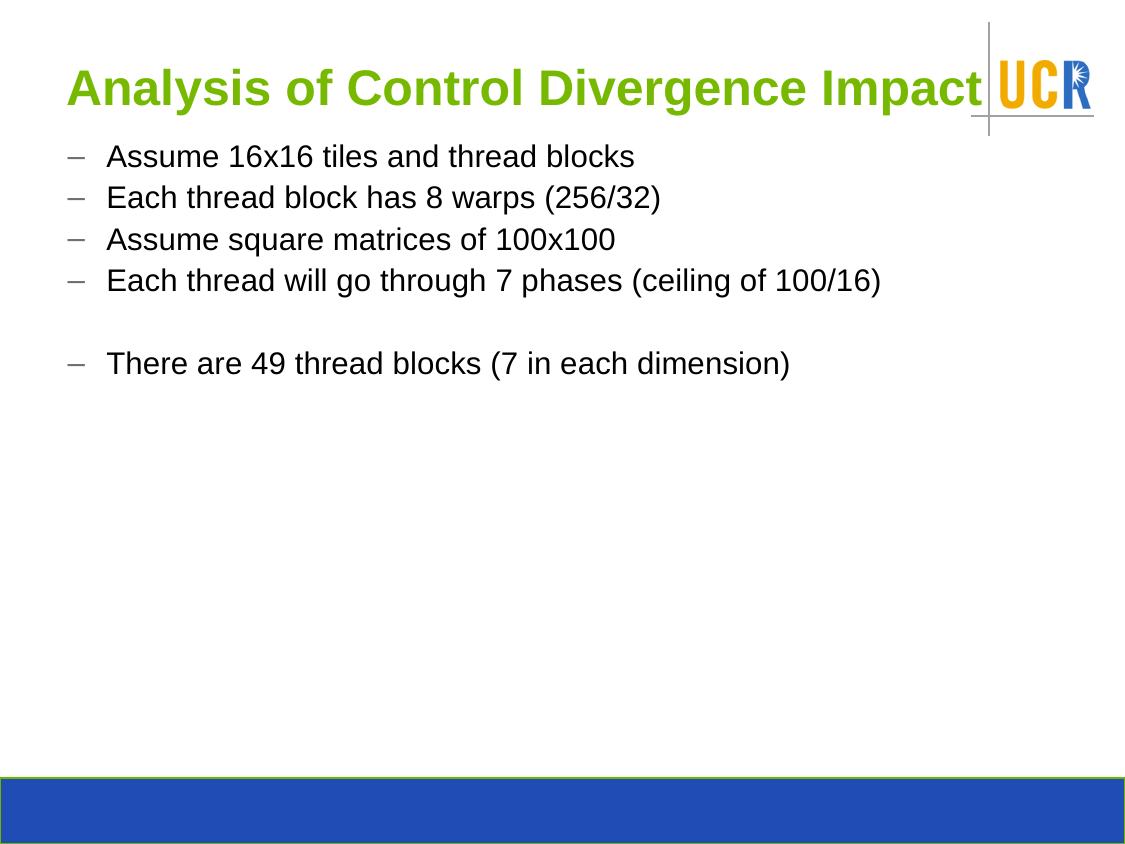

# Analysis of Control Divergence Impact
Assume 16x16 tiles and thread blocks
Each thread block has 8 warps (256/32)
Assume square matrices of 100x100
Each thread will go through 7 phases (ceiling of 100/16)

There are 49 thread blocks (7 in each dimension)